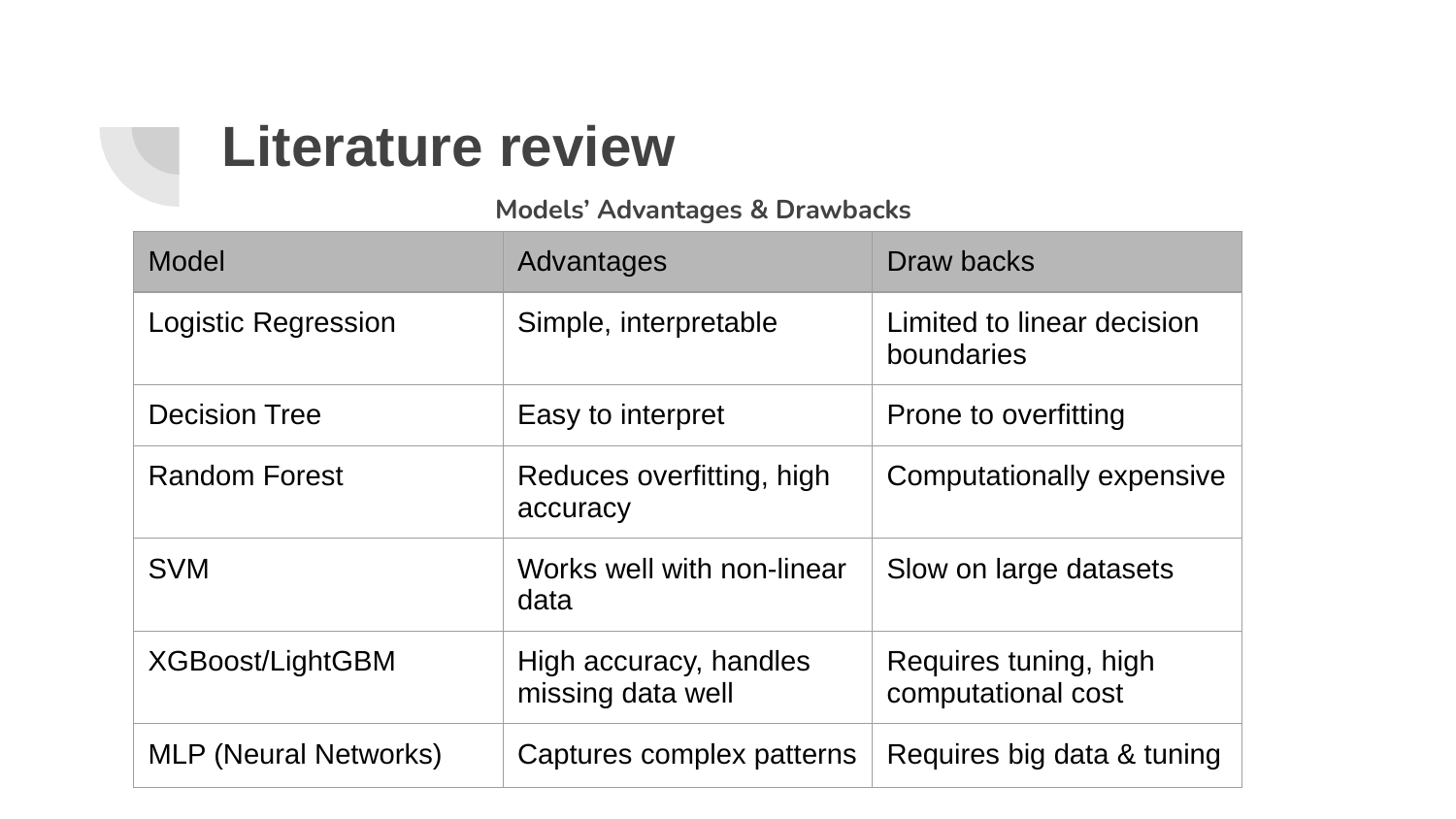

# Literature review
Models’ Advantages & Drawbacks

| Model | Advantages | Draw backs |
| --- | --- | --- |
| Logistic Regression | Simple, interpretable | Limited to linear decision boundaries |
| Decision Tree | Easy to interpret | Prone to overfitting |
| Random Forest | Reduces overfitting, high accuracy | Computationally expensive |
| SVM | Works well with non-linear data | Slow on large datasets |
| XGBoost/LightGBM | High accuracy, handles missing data well | Requires tuning, high computational cost |
| MLP (Neural Networks) | Captures complex patterns | Requires big data & tuning |